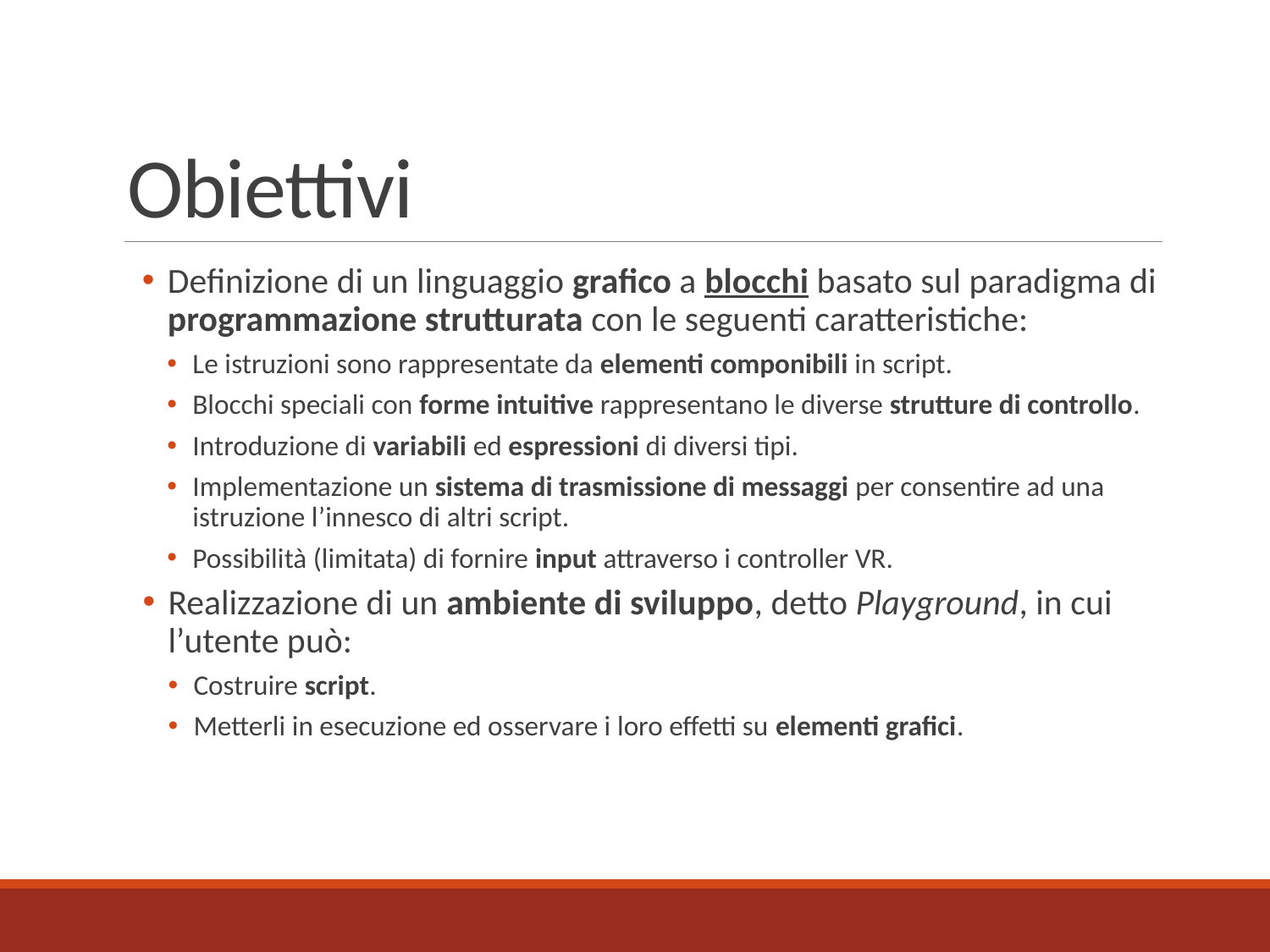

# Obiettivi
Definizione di un linguaggio grafico a blocchi basato sul paradigma di programmazione strutturata con le seguenti caratteristiche:
Le istruzioni sono rappresentate da elementi componibili in script.
Blocchi speciali con forme intuitive rappresentano le diverse strutture di controllo.
Introduzione di variabili ed espressioni di diversi tipi.
Implementazione un sistema di trasmissione di messaggi per consentire ad una istruzione l’innesco di altri script.
Possibilità (limitata) di fornire input attraverso i controller VR.

Realizzazione di un ambiente di sviluppo, detto Playground, in cui l’utente può:
Costruire script.
Metterli in esecuzione ed osservare i loro effetti su elementi grafici.